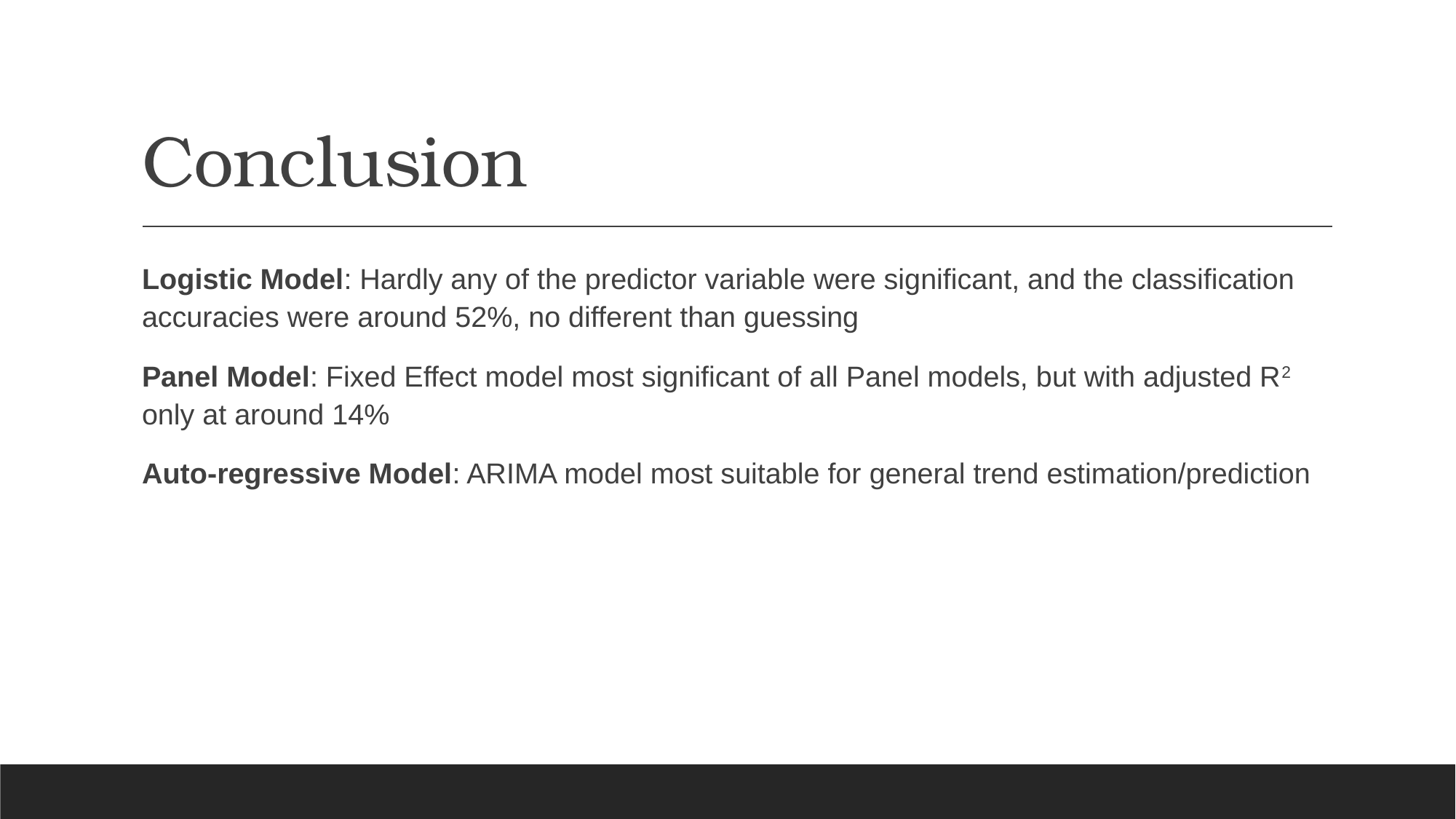

# Conclusion
Logistic Model: Hardly any of the predictor variable were significant, and the classification accuracies were around 52%, no different than guessing
Panel Model: Fixed Effect model most significant of all Panel models, but with adjusted R2 only at around 14%
Auto-regressive Model: ARIMA model most suitable for general trend estimation/prediction